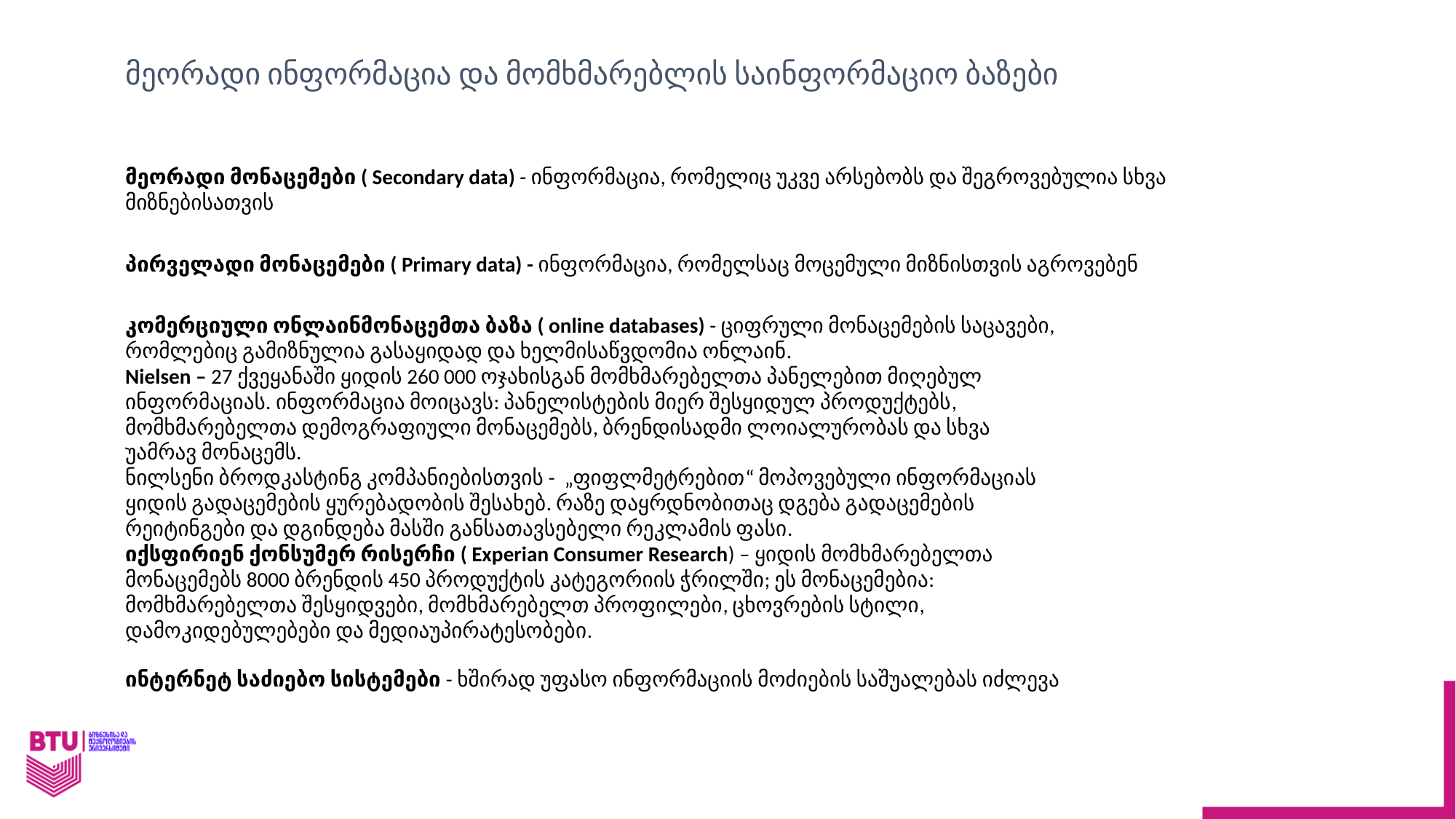

მეორადი ინფორმაცია და მომხმარებლის საინფორმაციო ბაზები
მეორადი მონაცემები ( Secondary data) - ინფორმაცია, რომელიც უკვე არსებობს და შეგროვებულია სხვა მიზნებისათვის
პირველადი მონაცემები ( Primary data) - ინფორმაცია, რომელსაც მოცემული მიზნისთვის აგროვებენ
კომერციული ონლაინმონაცემთა ბაზა ( online databases) - ციფრული მონაცემების საცავები, რომლებიც გამიზნულია გასაყიდად და ხელმისაწვდომია ონლაინ.
Nielsen – 27 ქვეყანაში ყიდის 260 000 ოჯახისგან მომხმარებელთა პანელებით მიღებულ ინფორმაციას. ინფორმაცია მოიცავს: პანელისტების მიერ შესყიდულ პროდუქტებს, მომხმარებელთა დემოგრაფიული მონაცემებს, ბრენდისადმი ლოიალურობას და სხვა უამრავ მონაცემს.
ნილსენი ბროდკასტინგ კომპანიებისთვის -  „ფიფლმეტრებით“ მოპოვებული ინფორმაციას ყიდის გადაცემების ყურებადობის შესახებ. რაზე დაყრდნობითაც დგება გადაცემების რეიტინგები და დგინდება მასში განსათავსებელი რეკლამის ფასი.
იქსფირიენ ქონსუმერ რისერჩი ( Experian Consumer Research) – ყიდის მომხმარებელთა მონაცემებს 8000 ბრენდის 450 პროდუქტის კატეგორიის ჭრილში; ეს მონაცემებია: მომხმარებელთა შესყიდვები, მომხმარებელთ პროფილები, ცხოვრების სტილი, დამოკიდებულებები და მედიაუპირატესობები.
ინტერნეტ საძიებო სისტემები - ხშირად უფასო ინფორმაციის მოძიების საშუალებას იძლევა